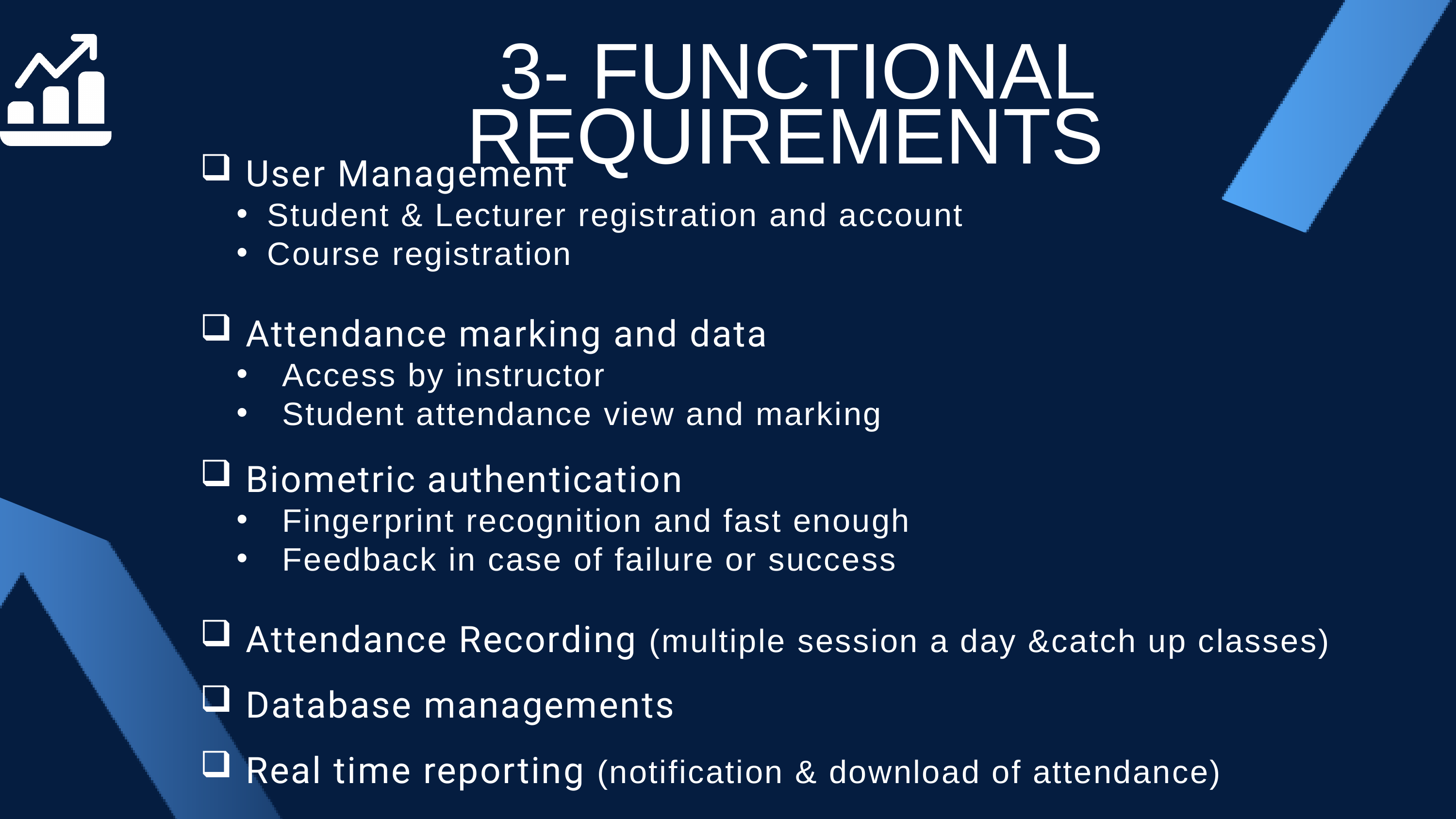

3- FUNCTIONAL REQUIREMENTS
User Management
Student & Lecturer registration and account
Course registration

Attendance marking and data
Access by instructor
Student attendance view and marking

Biometric authentication
Fingerprint recognition and fast enough
Feedback in case of failure or success

Attendance Recording (multiple session a day &catch up classes)
Database managements
Real time reporting (notification & download of attendance)